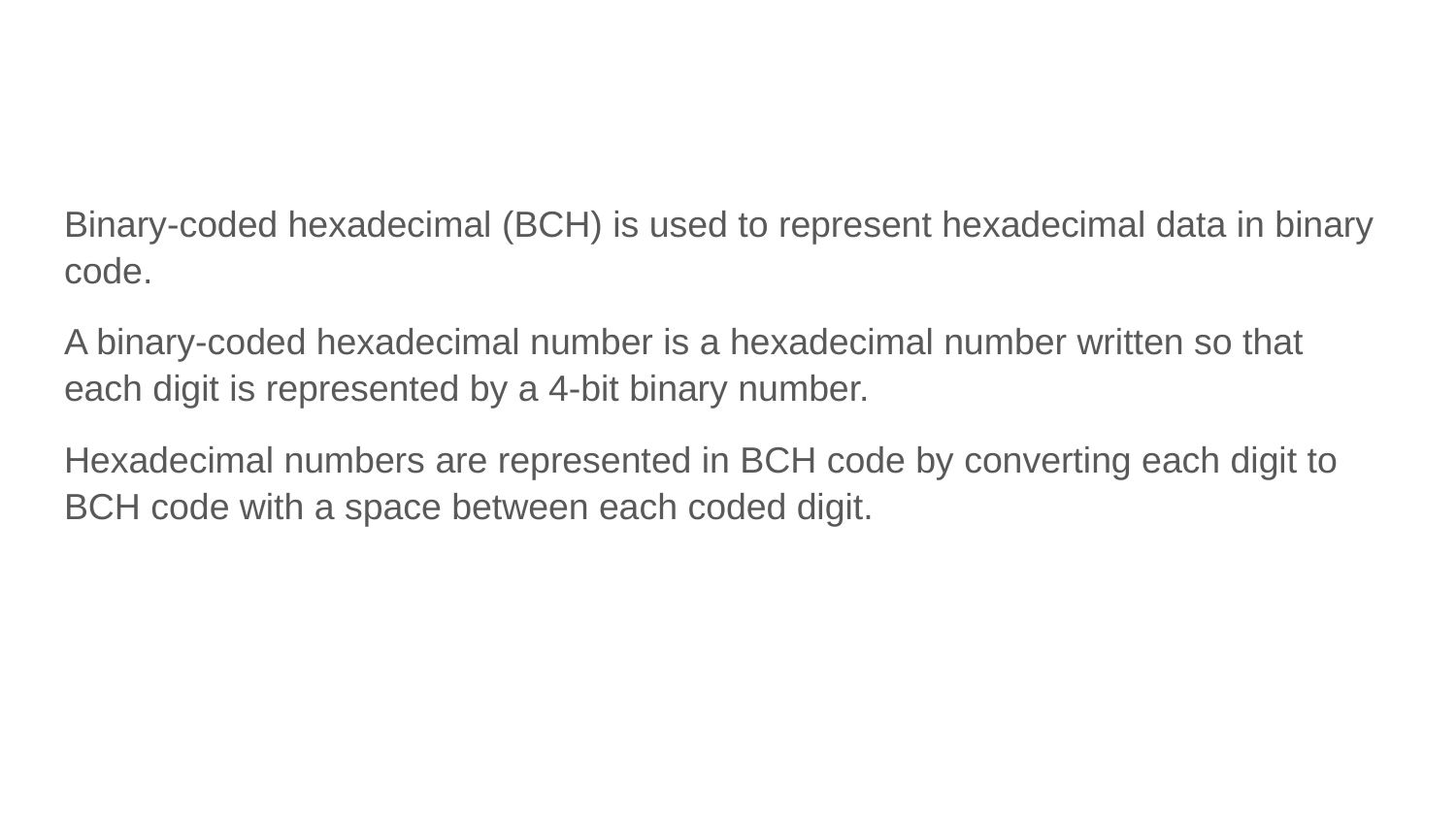

#
Binary-coded hexadecimal (BCH) is used to represent hexadecimal data in binary code.
A binary-coded hexadecimal number is a hexadecimal number written so that each digit is represented by a 4-bit binary number.
Hexadecimal numbers are represented in BCH code by converting each digit to BCH code with a space between each coded digit.